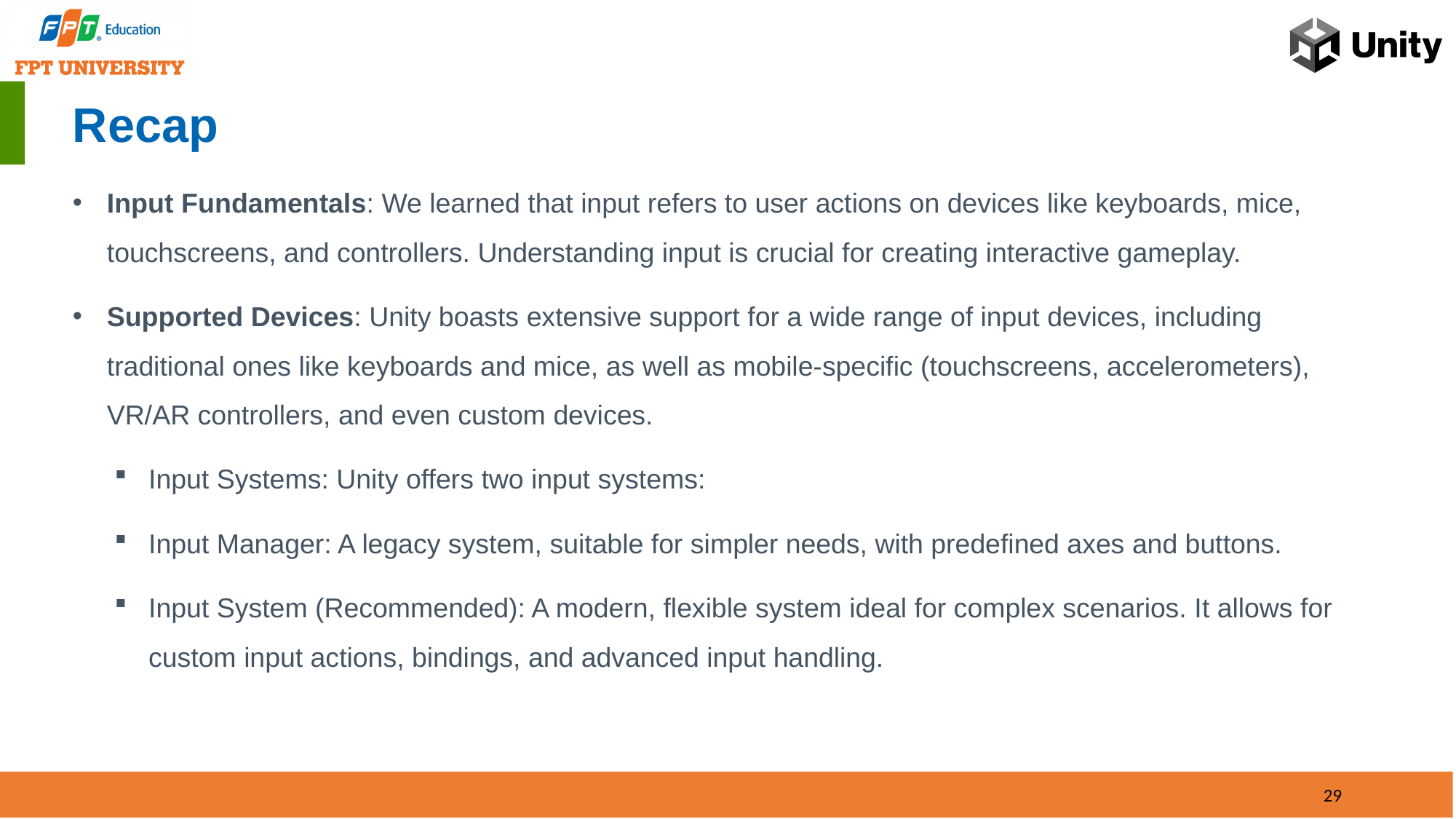

# Recap
Input Fundamentals: We learned that input refers to user actions on devices like keyboards, mice, touchscreens, and controllers. Understanding input is crucial for creating interactive gameplay.
Supported Devices: Unity boasts extensive support for a wide range of input devices, including traditional ones like keyboards and mice, as well as mobile-specific (touchscreens, accelerometers), VR/AR controllers, and even custom devices.
Input Systems: Unity offers two input systems:
Input Manager: A legacy system, suitable for simpler needs, with predefined axes and buttons.
Input System (Recommended): A modern, flexible system ideal for complex scenarios. It allows for custom input actions, bindings, and advanced input handling.
29